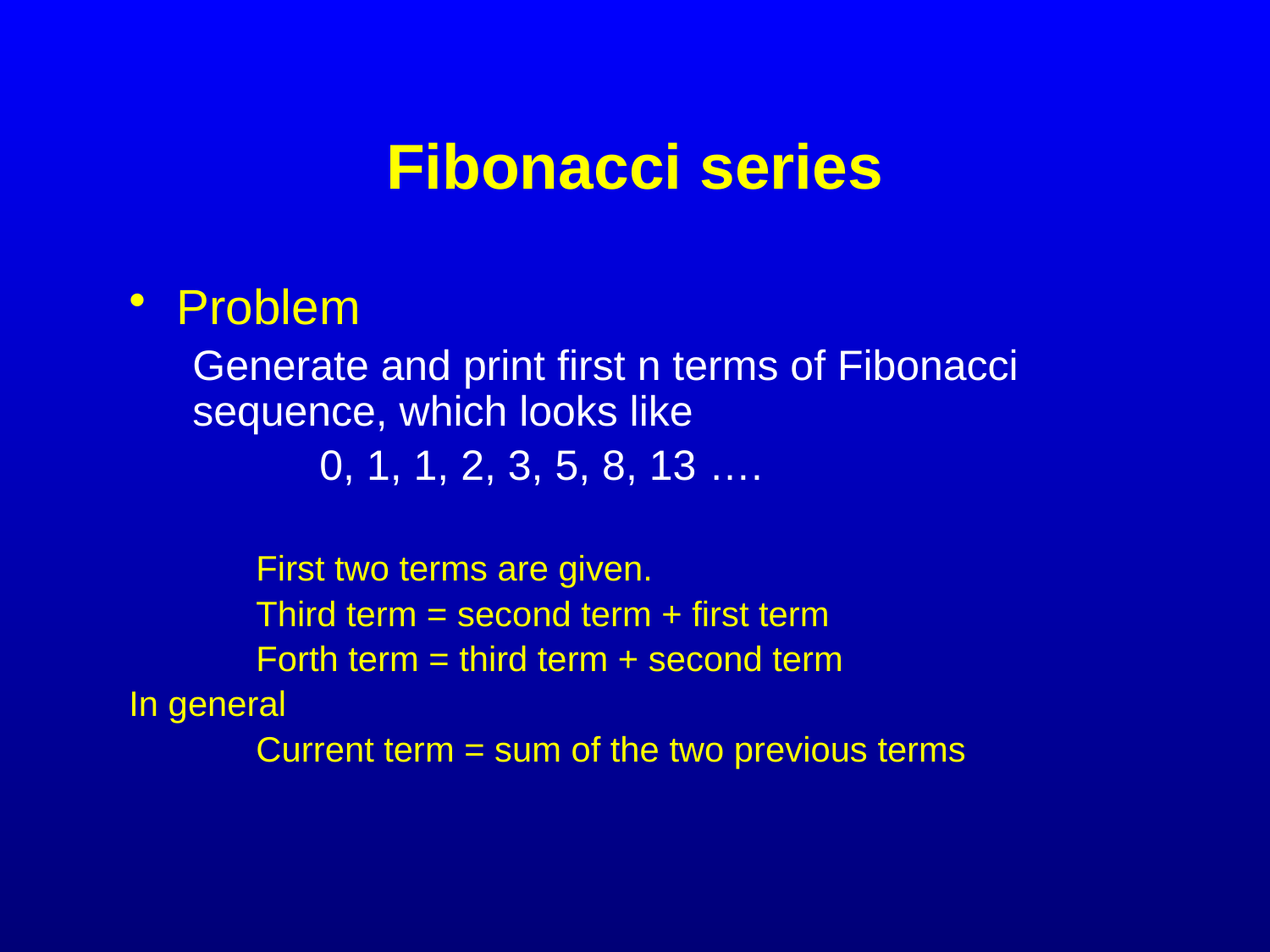

# Fibonacci series
Problem
Generate and print first n terms of Fibonacci sequence, which looks like
	0, 1, 1, 2, 3, 5, 8, 13 ….

	First two terms are given.
	Third term = second term + first term
	Forth term = third term + second term
In general
	Current term = sum of the two previous terms